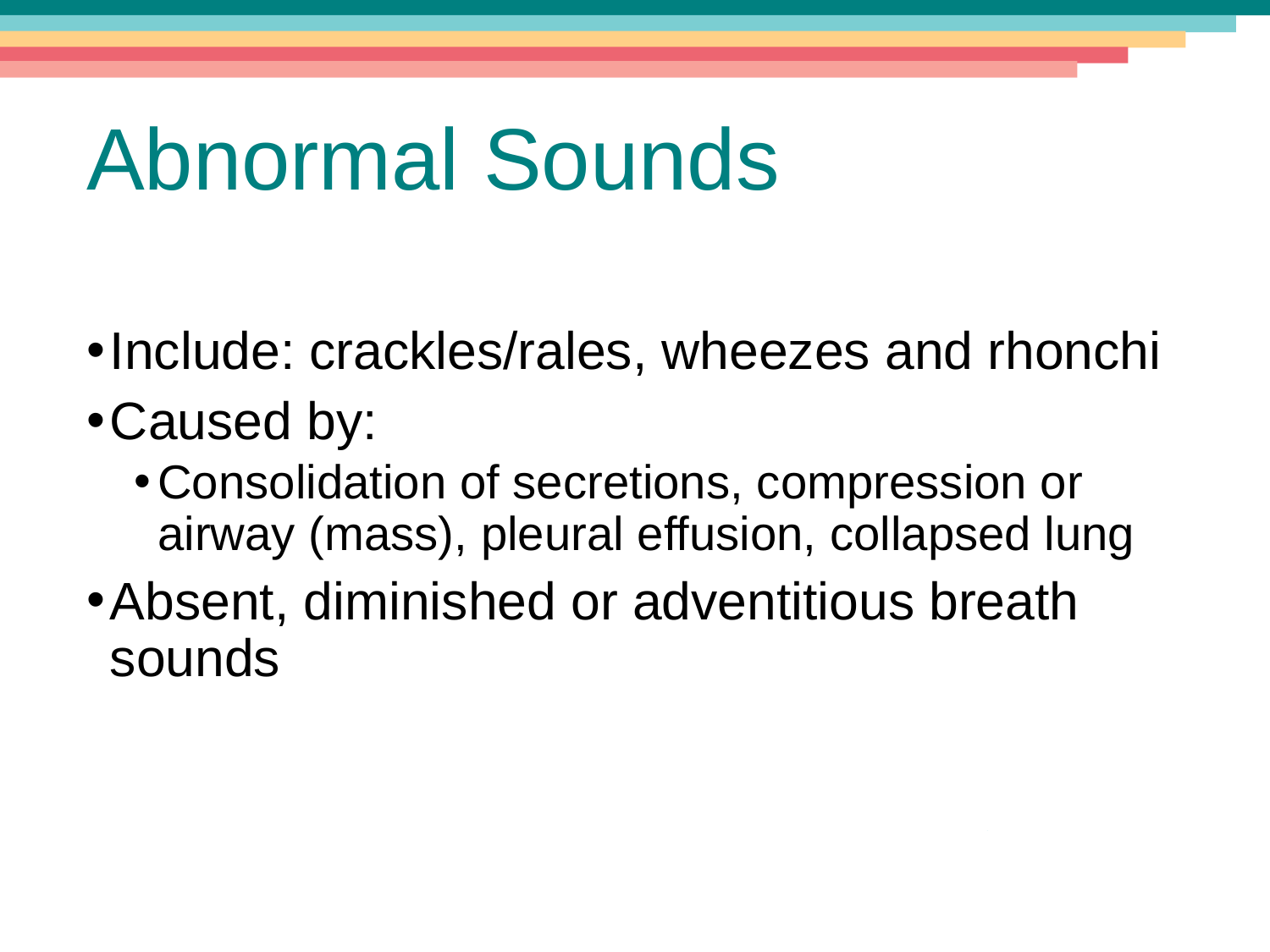

# Abnormal Sounds
Include: crackles/rales, wheezes and rhonchi
Caused by:
Consolidation of secretions, compression or airway (mass), pleural effusion, collapsed lung
Absent, diminished or adventitious breath sounds